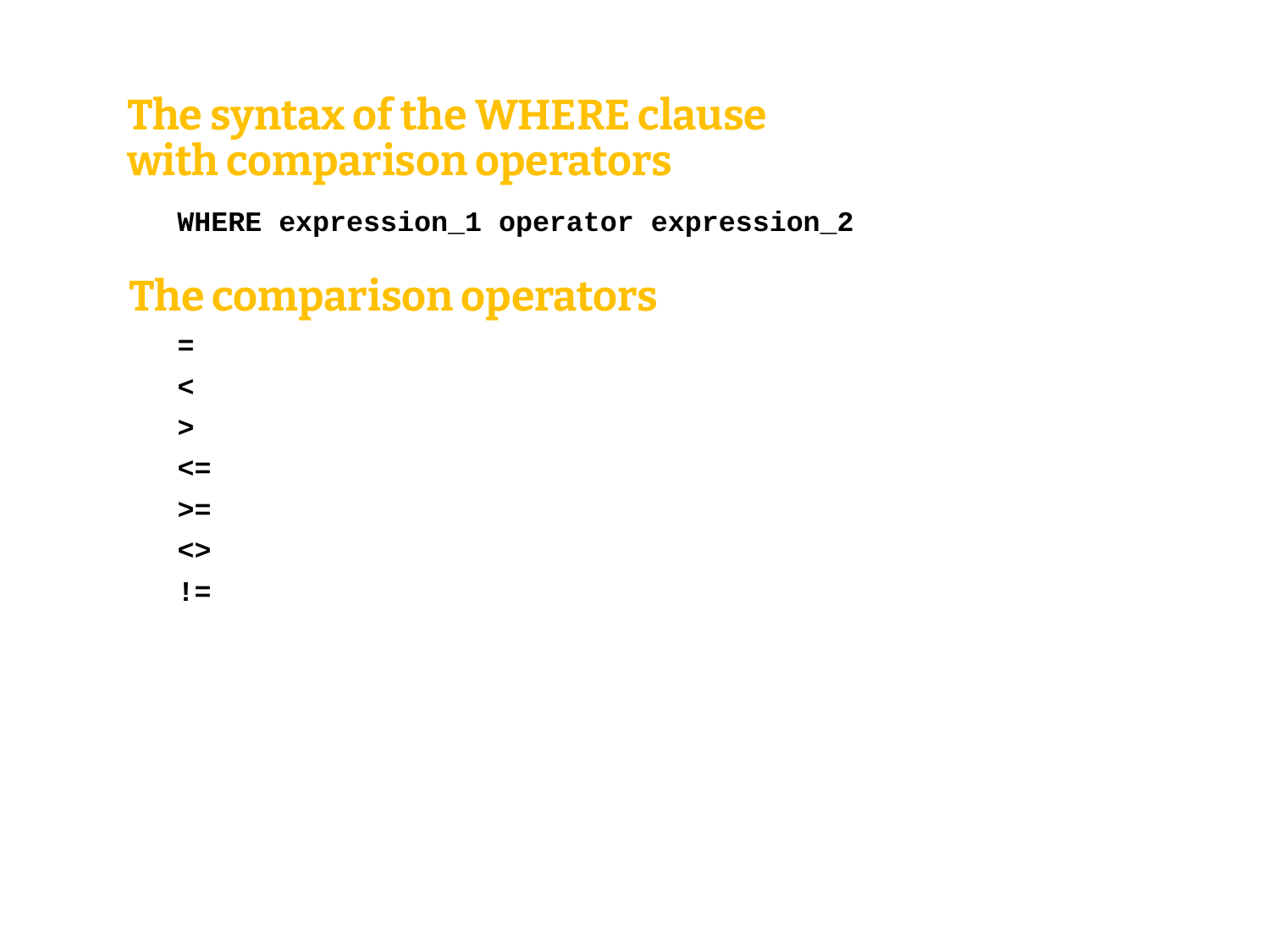

# The syntax of the WHERE clause with comparison operators
WHERE expression_1 operator expression_2
The comparison operators
=
<
>
<=
>=
<>
!=